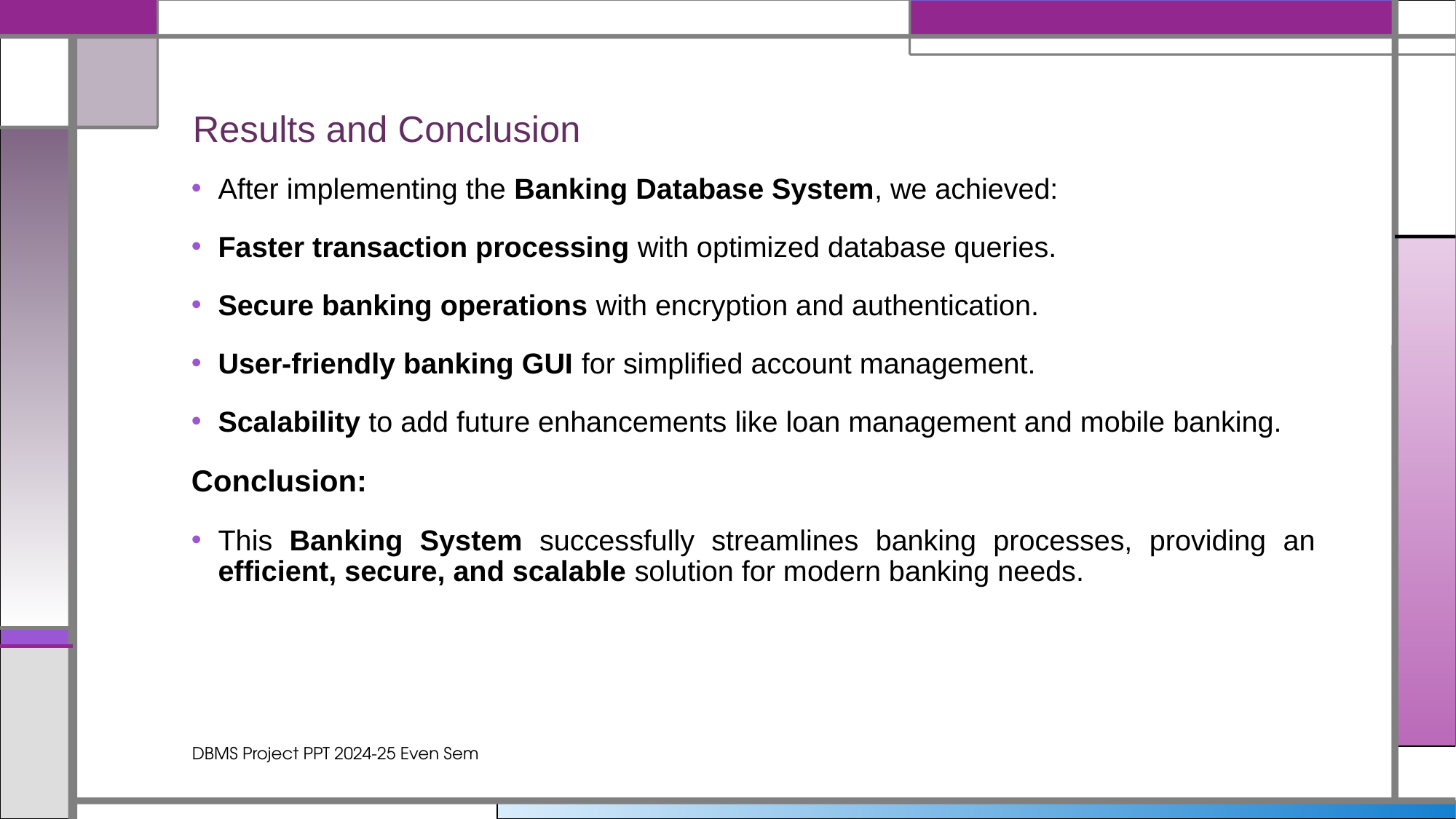

# Results and Conclusion

After implementing the Banking Database System, we achieved:
Faster transaction processing with optimized database queries.
Secure banking operations with encryption and authentication.
User-friendly banking GUI for simplified account management.
Scalability to add future enhancements like loan management and mobile banking.
Conclusion:
This Banking System successfully streamlines banking processes, providing an efficient, secure, and scalable solution for modern banking needs.

DBMS Project PPT 2024-25 Even Sem